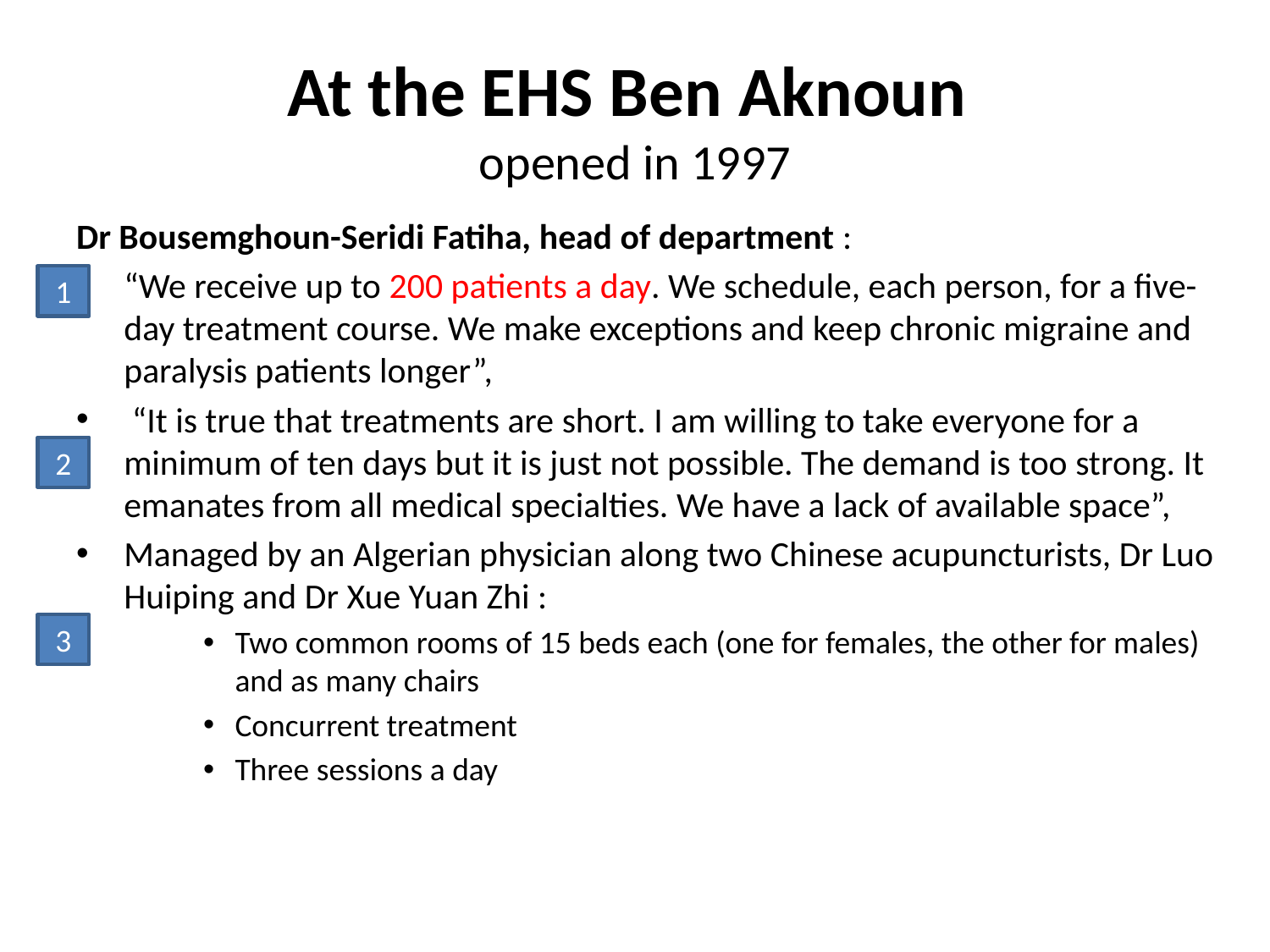

# At the EHS Ben Aknoun  opened in 1997
Dr Bousemghoun-Seridi Fatiha, head of department :
“We receive up to 200 patients a day. We schedule, each person, for a five-day treatment course. We make exceptions and keep chronic migraine and paralysis patients longer”,
 “It is true that treatments are short. I am willing to take everyone for a minimum of ten days but it is just not possible. The demand is too strong. It emanates from all medical specialties. We have a lack of available space”,
Managed by an Algerian physician along two Chinese acupuncturists, Dr Luo Huiping and Dr Xue Yuan Zhi :
Two common rooms of 15 beds each (one for females, the other for males) and as many chairs
Concurrent treatment
Three sessions a day
1
2
3